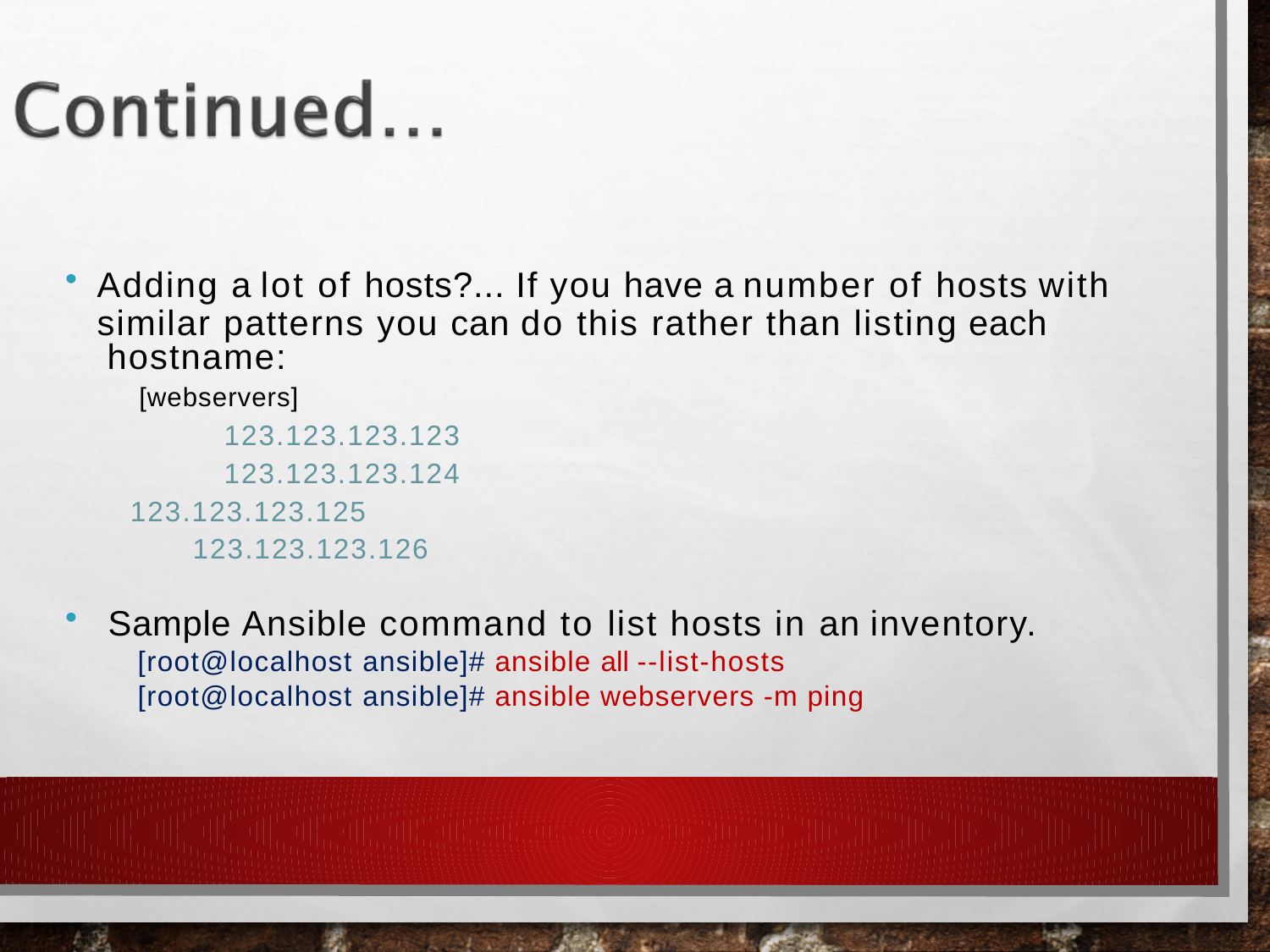

Adding a lot of hosts?... If you have a number of hosts with
similar patterns you can do this rather than listing each  hostname:
    [webservers]
     	123.123.123.123
     	123.123.123.124
	123.123.123.125
          123.123.123.126

Sample Ansible command to list hosts in an inventory.
[root@localhost ansible]# ansible all --list-hosts
[root@localhost ansible]# ansible webservers -m ping